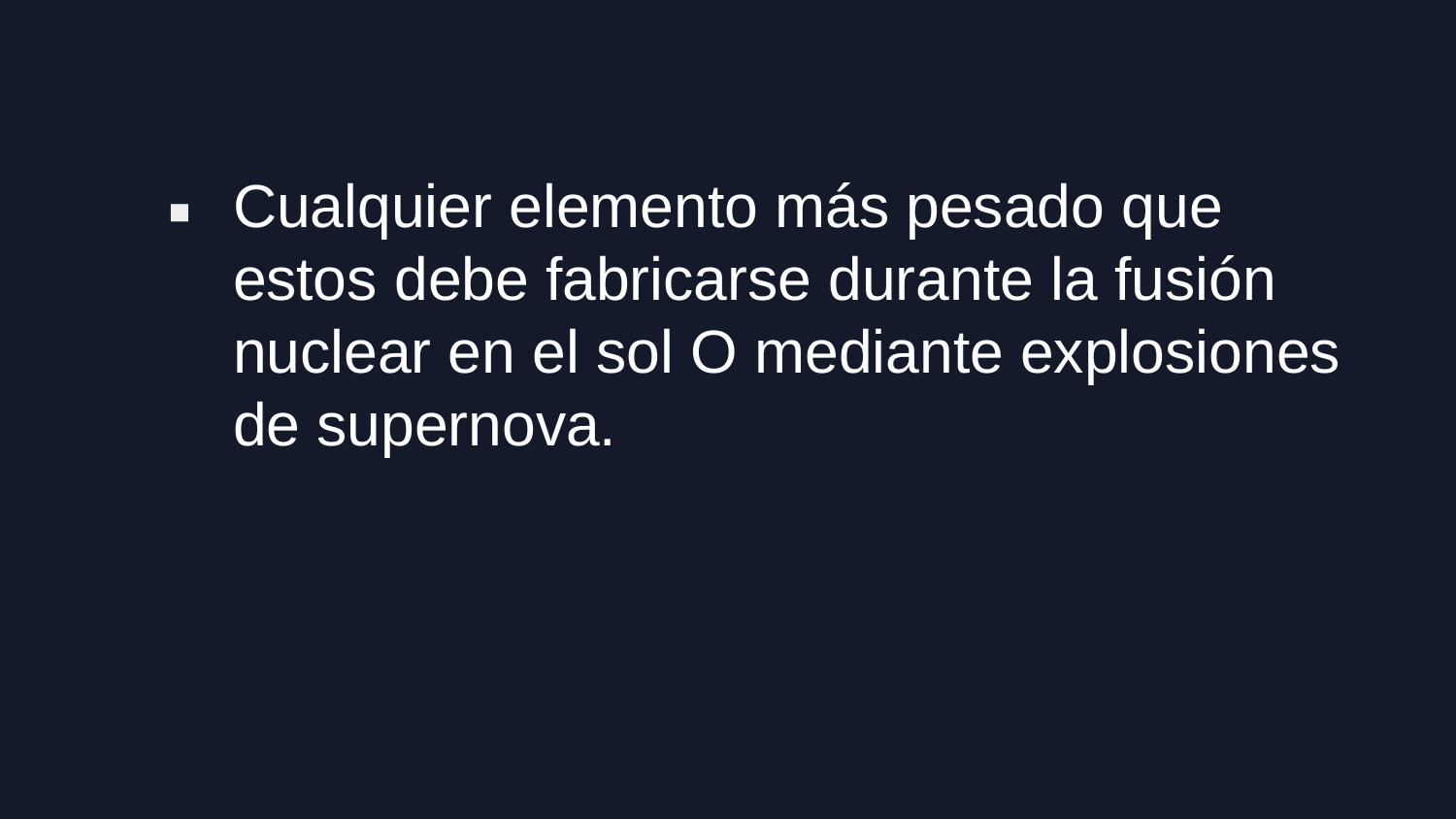

#
Cualquier elemento más pesado que estos debe fabricarse durante la fusión nuclear en el sol O mediante explosiones de supernova.